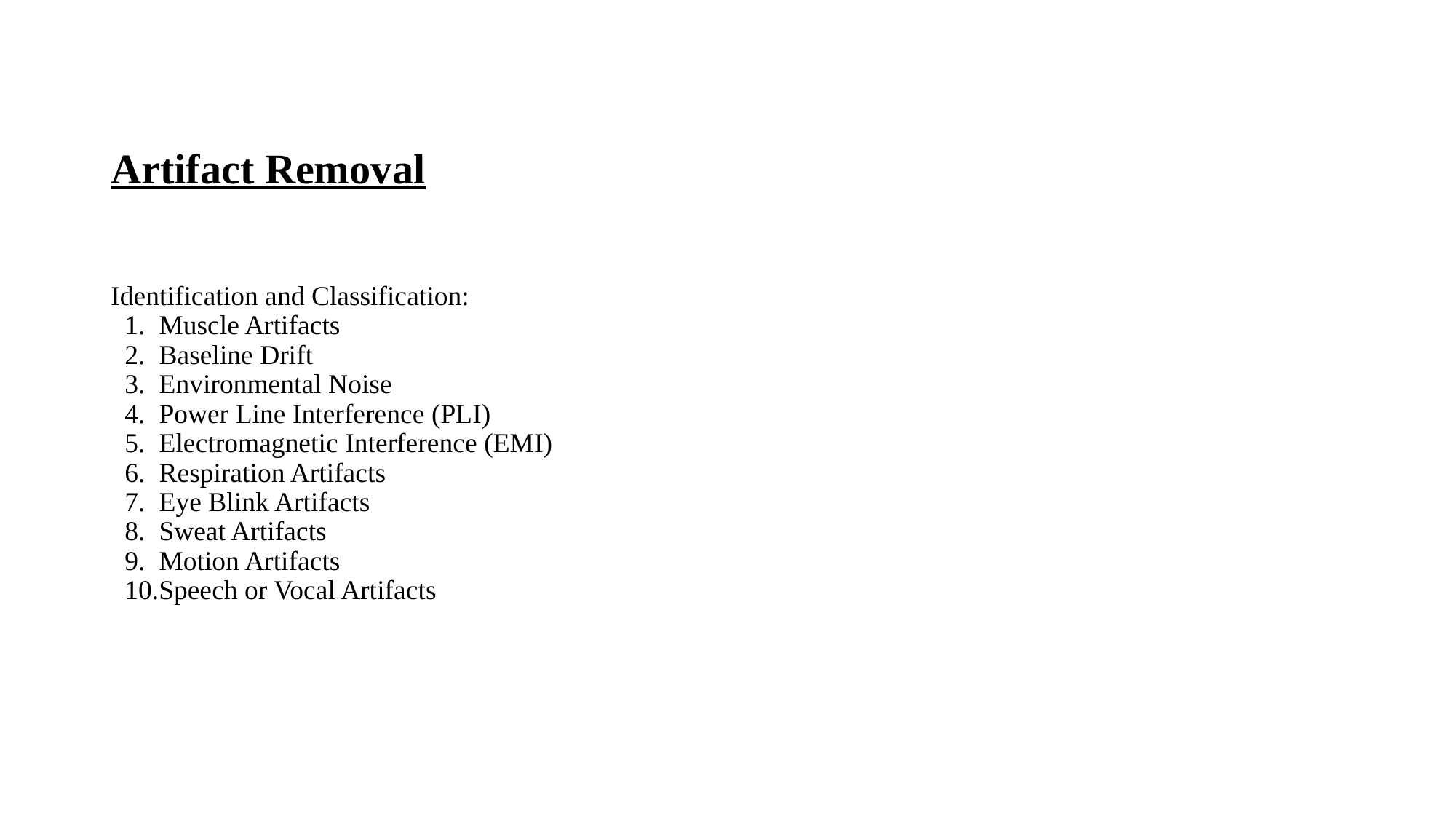

# Artifact Removal Identification and Classification: 1.  Muscle Artifacts 2.  Baseline Drift 3.  Environmental Noise 4.  Power Line Interference (PLI) 5.  Electromagnetic Interference (EMI) 6.  Respiration Artifacts 7.  Eye Blink Artifacts 8.  Sweat Artifacts 9.  Motion Artifacts 10.Speech or Vocal Artifacts